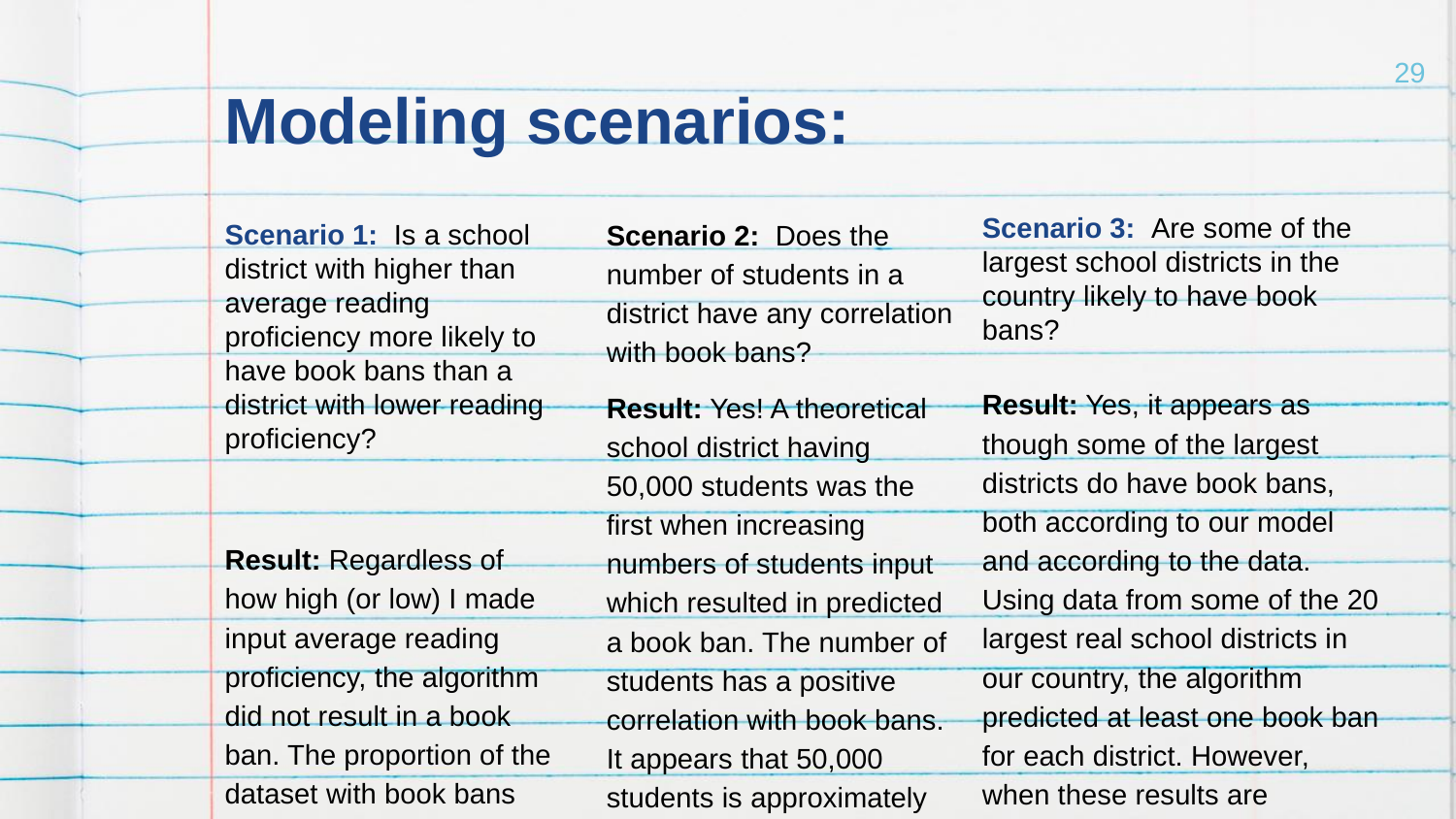

# Modeling scenarios:
29

Scenario 1:  Is a school district with higher than average reading proficiency more likely to have book bans than a district with lower reading proficiency?

Result: Regardless of how high (or low) I made input average reading proficiency, the algorithm did not result in a book ban. The proportion of the dataset with book bans appears too small to output a predicted ban (or at least very rarely).

Scenario 2:  Does the number of students in a district have any correlation with book bans?

Result: Yes! A theoretical school district having 50,000 students was the first when increasing numbers of students input which resulted in predicted a book ban. The number of students has a positive correlation with book bans.  It appears that 50,000 students is approximately the threshold at which the algorithm predicts a book ban.

Scenario 3:  Are some of the largest school districts in the country likely to have book bans?

Result: Yes, it appears as though some of the largest districts do have book bans, both according to our model and according to the data. Using data from some of the 20 largest real school districts in our country, the algorithm predicted at least one book ban for each district. However, when these results are compared against our book ban data, we find that only 1 of those 4 districts did in fact have banned books.